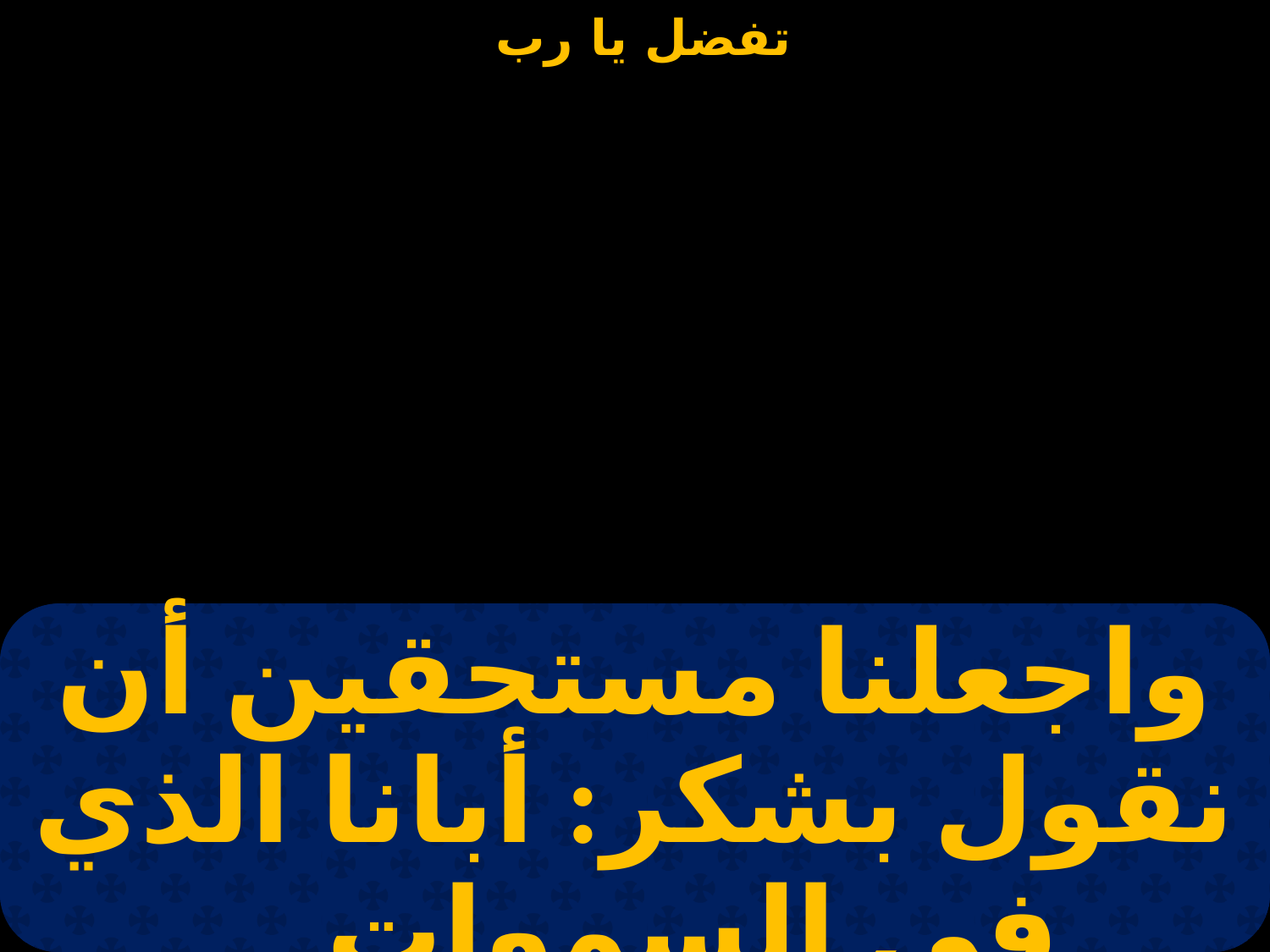

| واجعلنا مستحقين أن نقول بشكر: أبانا الذي في السموات.... |
| --- |